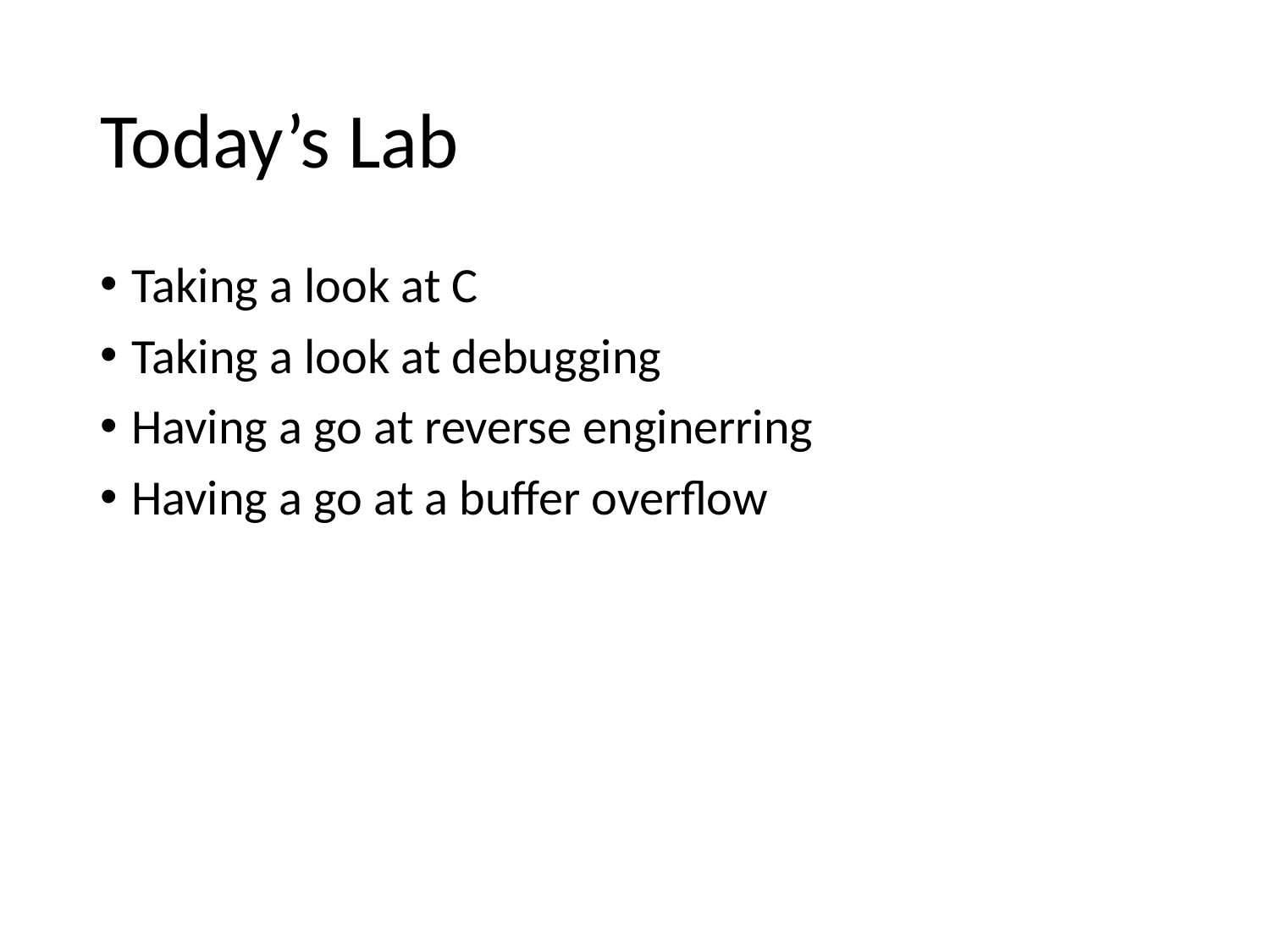

# Today’s Lab
Taking a look at C
Taking a look at debugging
Having a go at reverse enginerring
Having a go at a buffer overflow